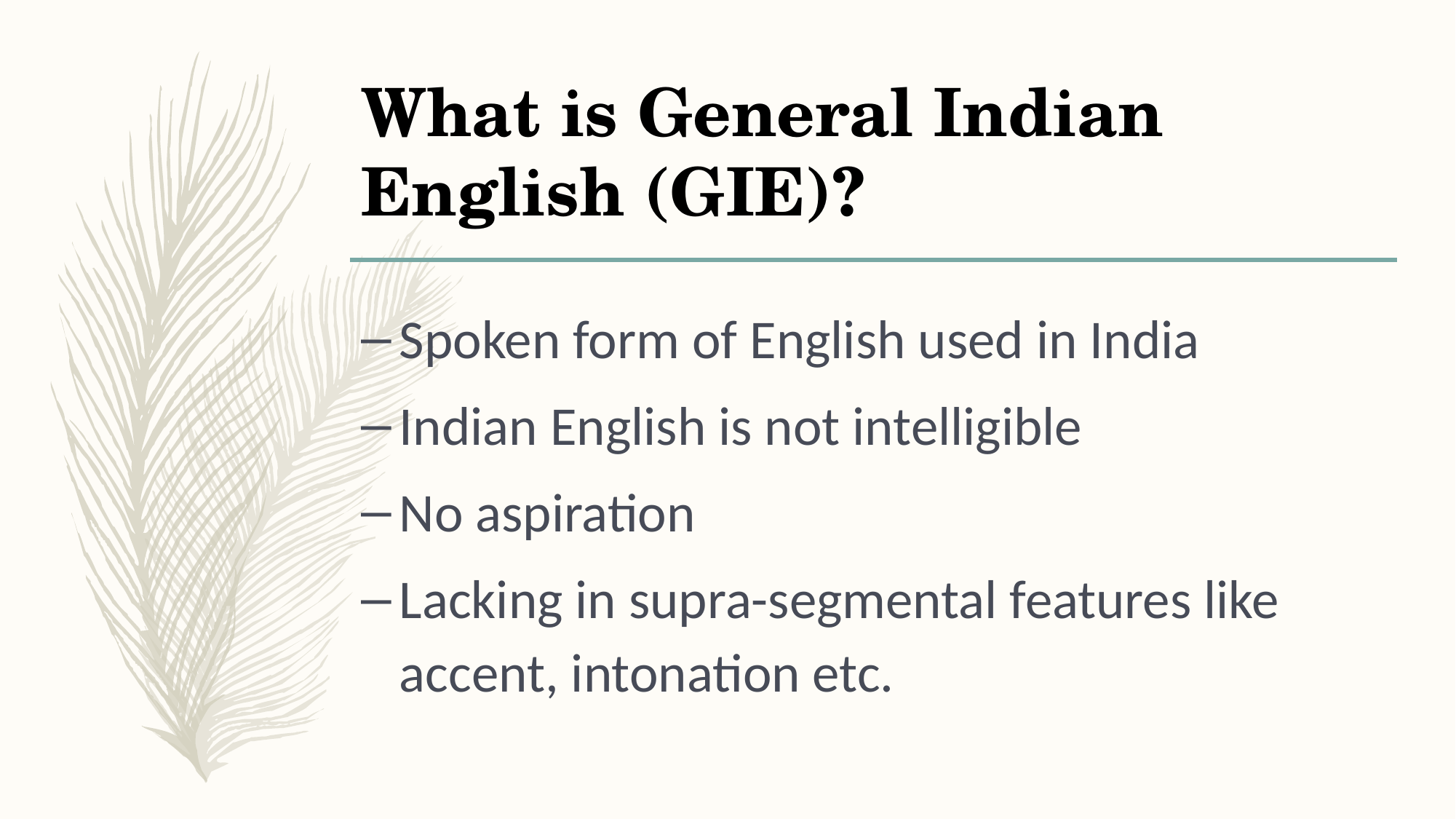

# What is General Indian English (GIE)?
Spoken form of English used in India
Indian English is not intelligible
No aspiration
Lacking in supra-segmental features like accent, intonation etc.